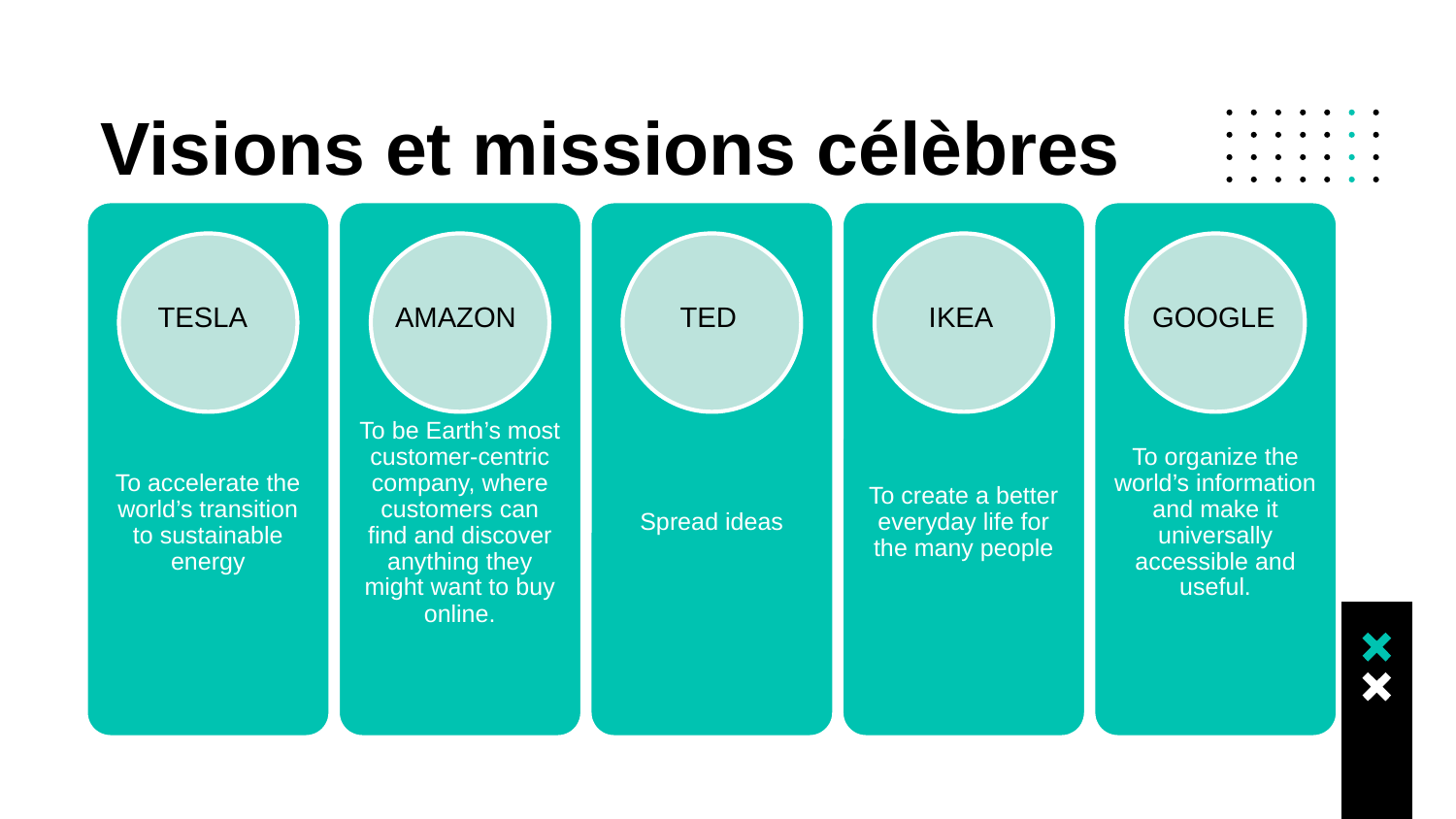

# Visions et missions célèbres
To accelerate the world’s transition to sustainable energy
To be Earth’s most customer-centric company, where customers can find and discover anything they might want to buy online.
Spread ideas
To create a better everyday life for the many people
To organize the world’s information and make it universally accessible and useful.
IKEA
GOOGLE
TESLA
AMAZON
TED